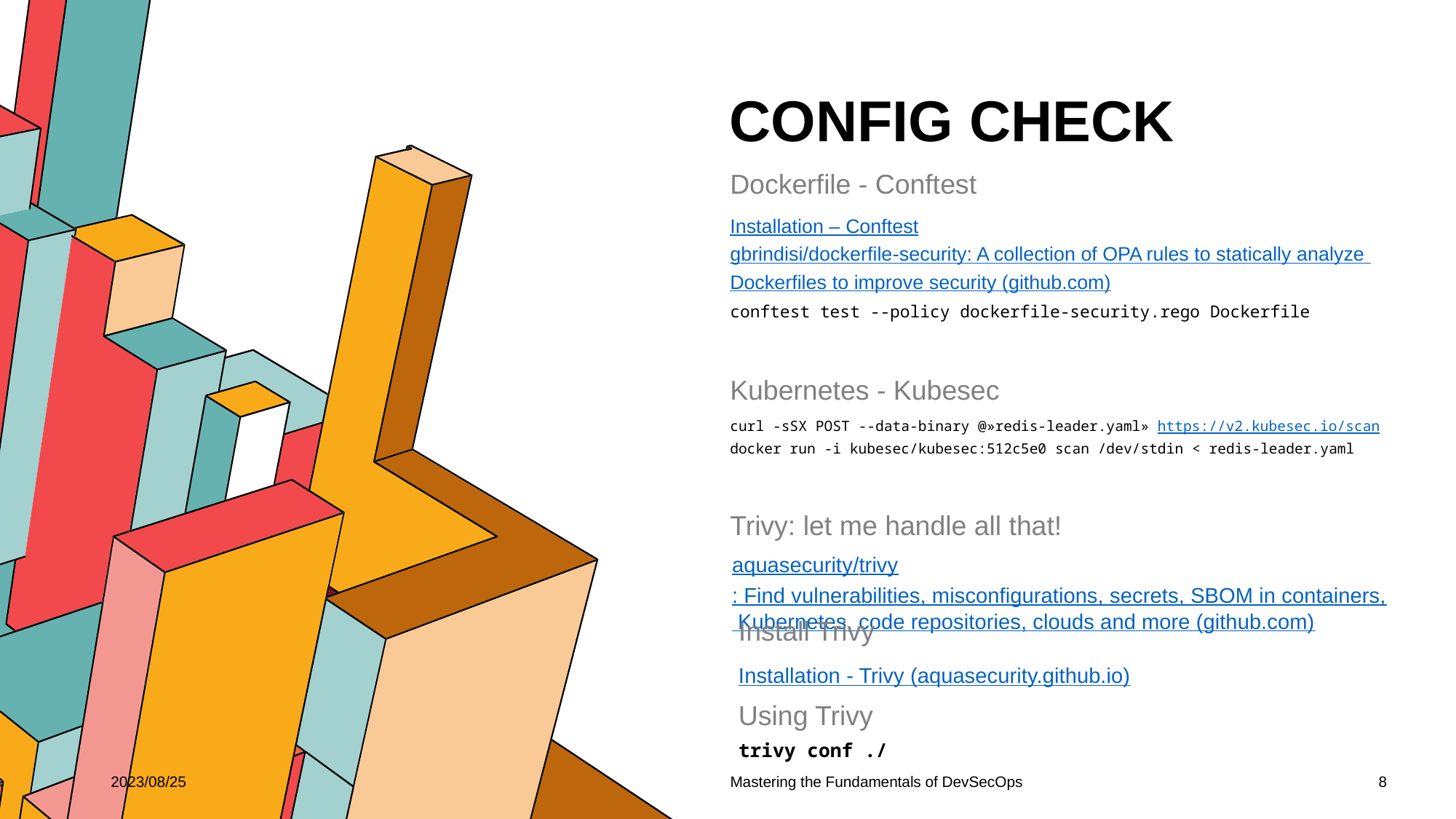

# Config Check
Dockerfile - Conftest
Installation – Conftest
gbrindisi/dockerfile-security: A collection of OPA rules to statically analyze Dockerfiles to improve security (github.com)
conftest test --policy dockerfile-security.rego Dockerfile
Kubernetes - Kubesec
curl -sSX POST --data-binary @»redis-leader.yaml» https://v2.kubesec.io/scan
docker run -i kubesec/kubesec:512c5e0 scan /dev/stdin < redis-leader.yaml
Trivy: let me handle all that!
aquasecurity/trivy: Find vulnerabilities, misconfigurations, secrets, SBOM in containers, Kubernetes, code repositories, clouds and more (github.com)
Install Trivy
Installation - Trivy (aquasecurity.github.io)
Using Trivy

trivy conf ./
2023/08/25
Mastering the Fundamentals of DevSecOps
8